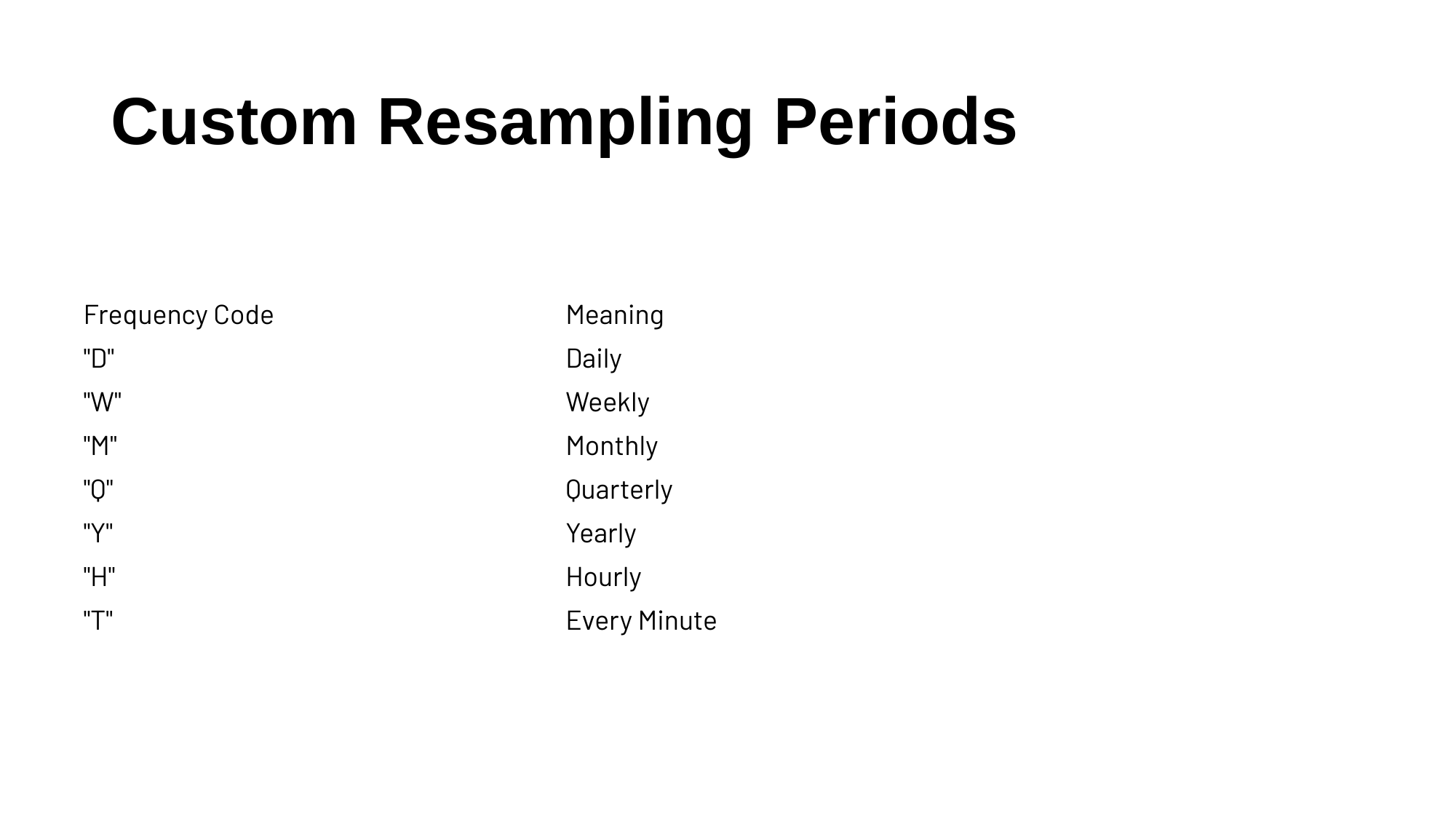

# Custom Resampling Periods
| Frequency Code | Meaning |
| --- | --- |
| "D" | Daily |
| "W" | Weekly |
| "M" | Monthly |
| "Q" | Quarterly |
| "Y" | Yearly |
| "H" | Hourly |
| "T" | Every Minute |